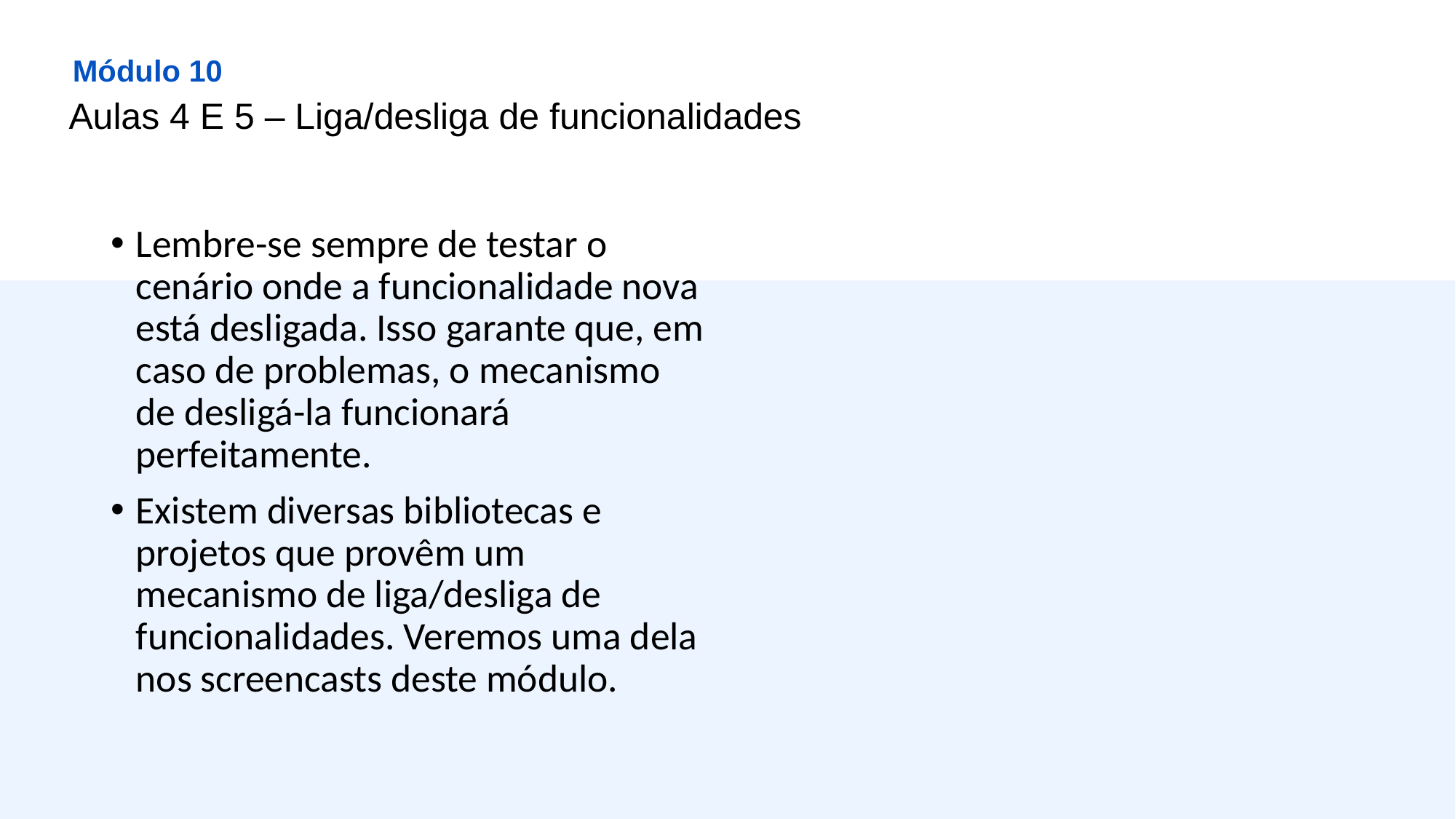

Módulo 10
Aulas 4 E 5 – Liga/desliga de funcionalidades
Lembre-se sempre de testar o cenário onde a funcionalidade nova está desligada. Isso garante que, em caso de problemas, o mecanismo de desligá-la funcionará perfeitamente.
Existem diversas bibliotecas e projetos que provêm um mecanismo de liga/desliga de funcionalidades. Veremos uma dela nos screencasts deste módulo.